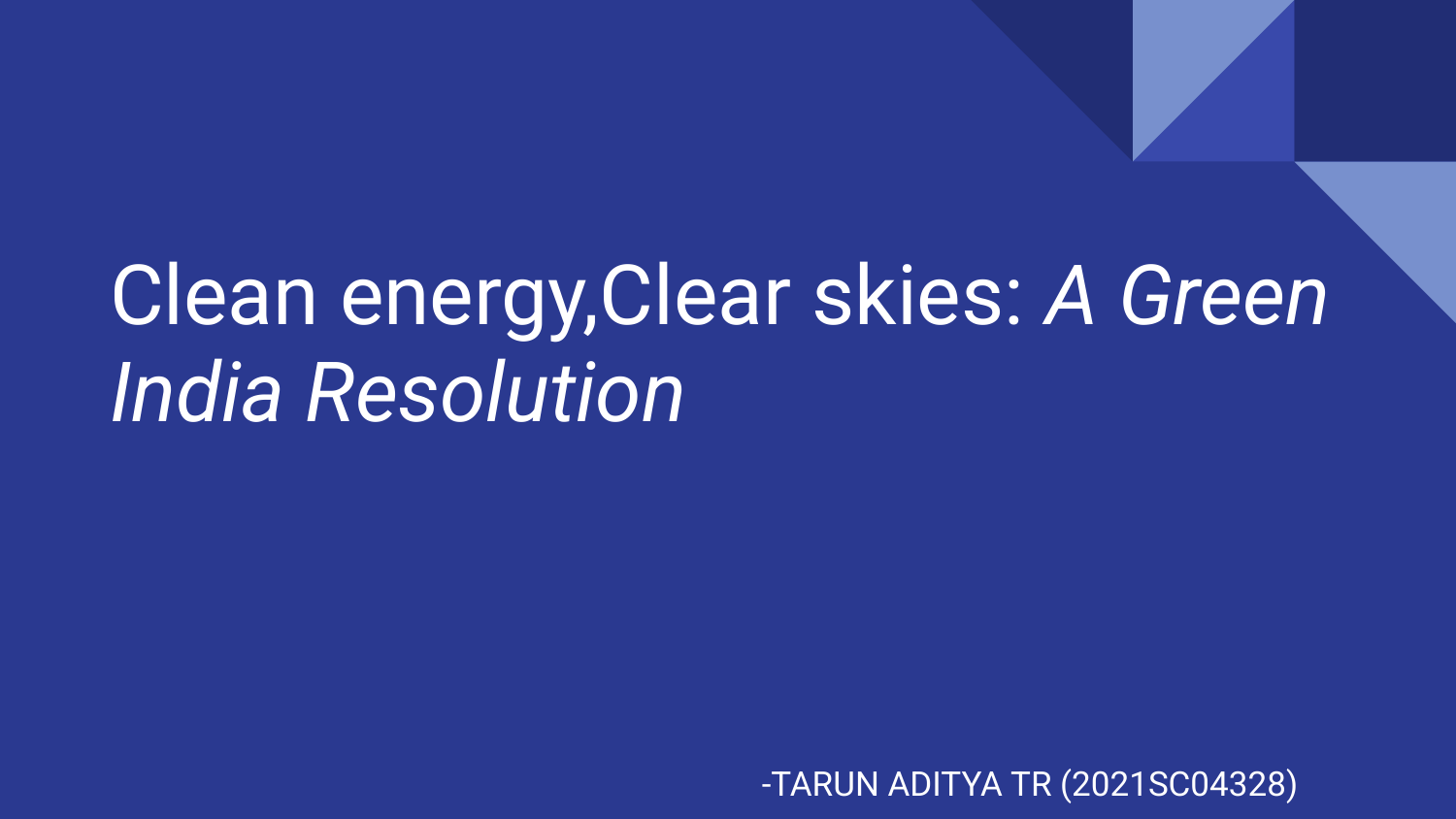

# Clean energy,Clear skies: A Green India Resolution
-TARUN ADITYA TR (2021SC04328)